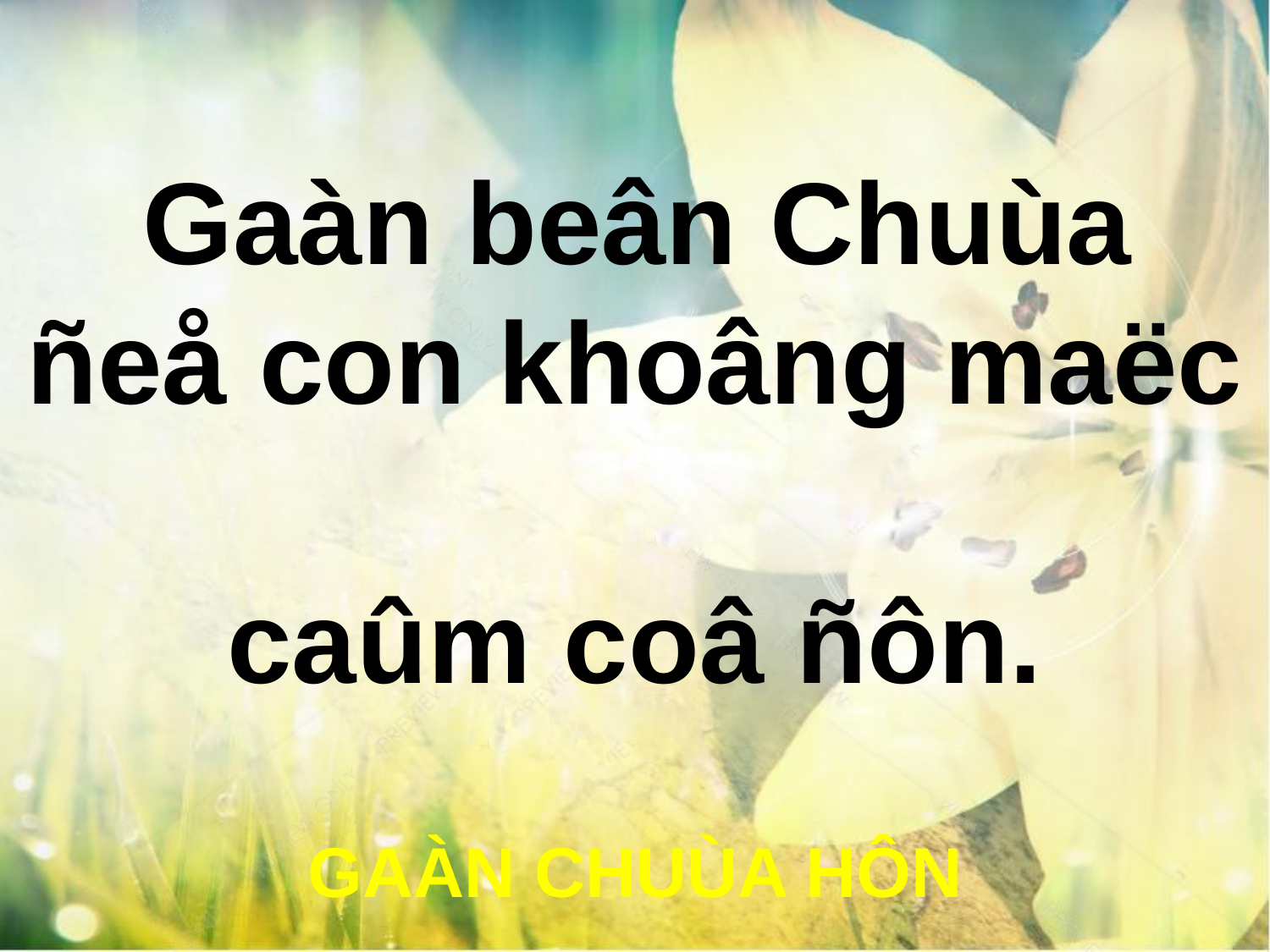

Gaàn beân Chuùa
ñeå con khoâng maëc
caûm coâ ñôn.
GAÀN CHUÙA HÔN